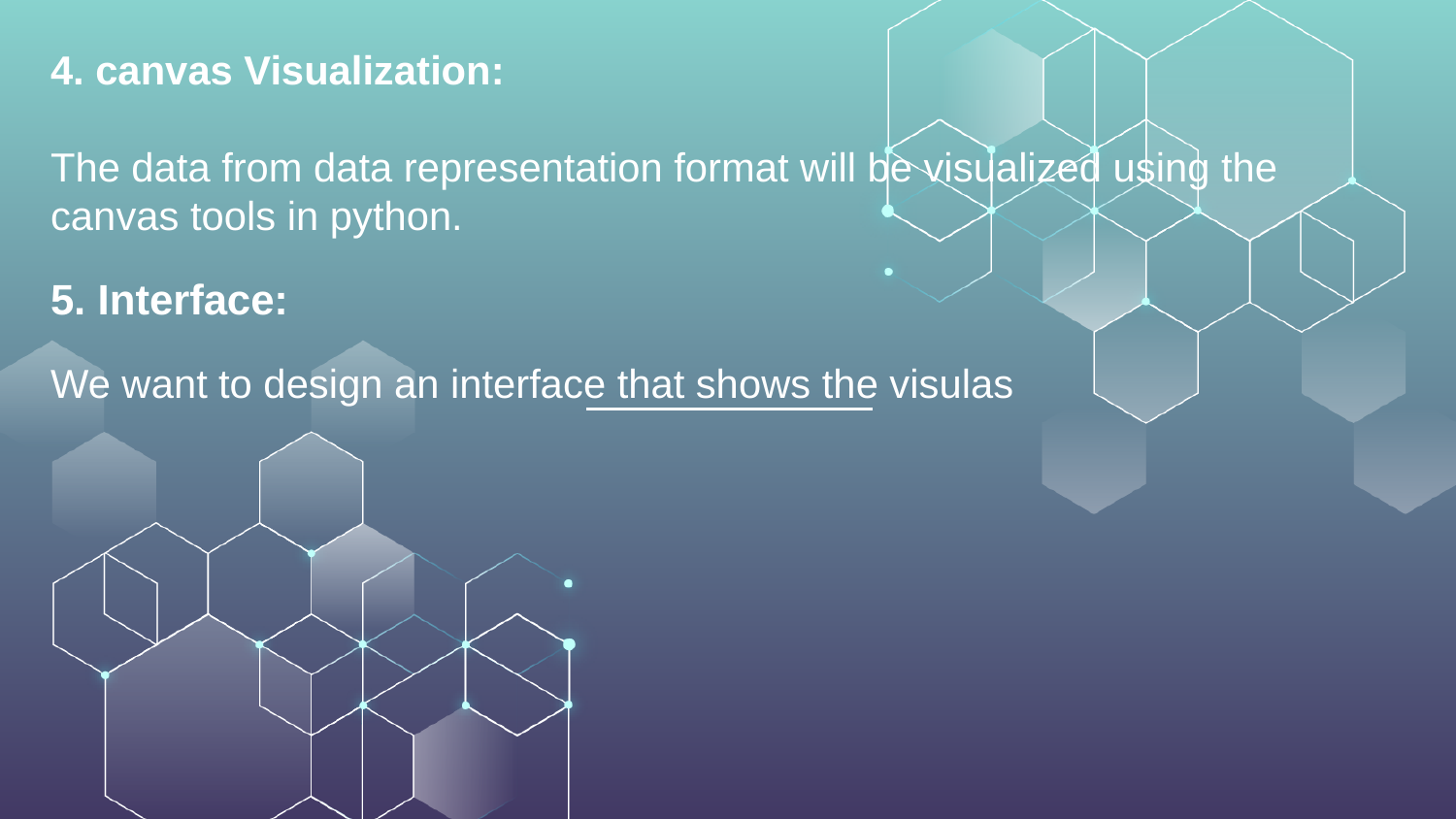

4. canvas Visualization:

The data from data representation format will be visualized using the canvas tools in python.

5. Interface:

We want to design an interface that shows the visulas